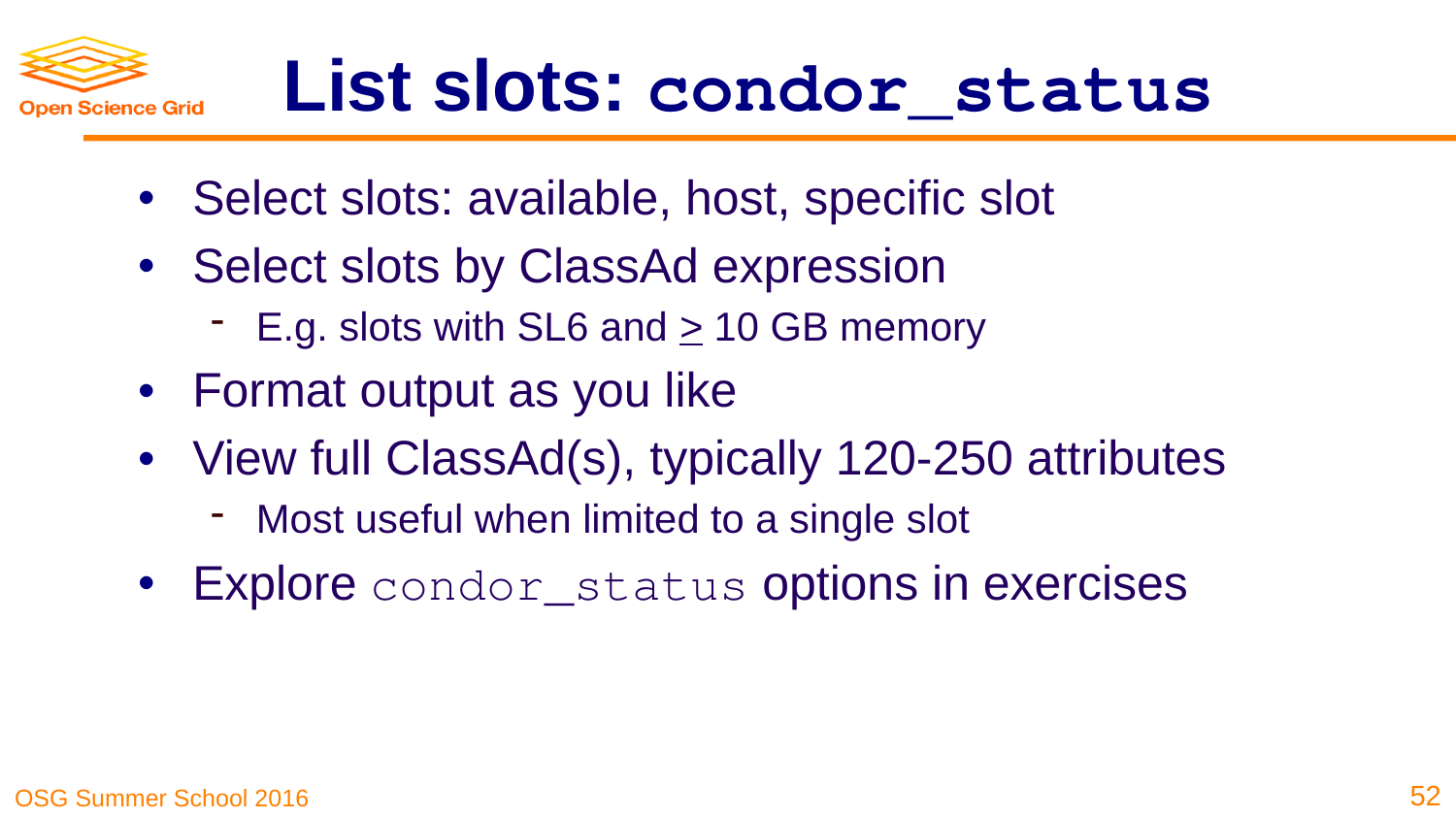

# List slots: condor_status
Select slots: available, host, specific slot
Select slots by ClassAd expression
E.g. slots with SL6 and > 10 GB memory
Format output as you like
View full ClassAd(s), typically 120-250 attributes
Most useful when limited to a single slot
Explore condor_status options in exercises
52